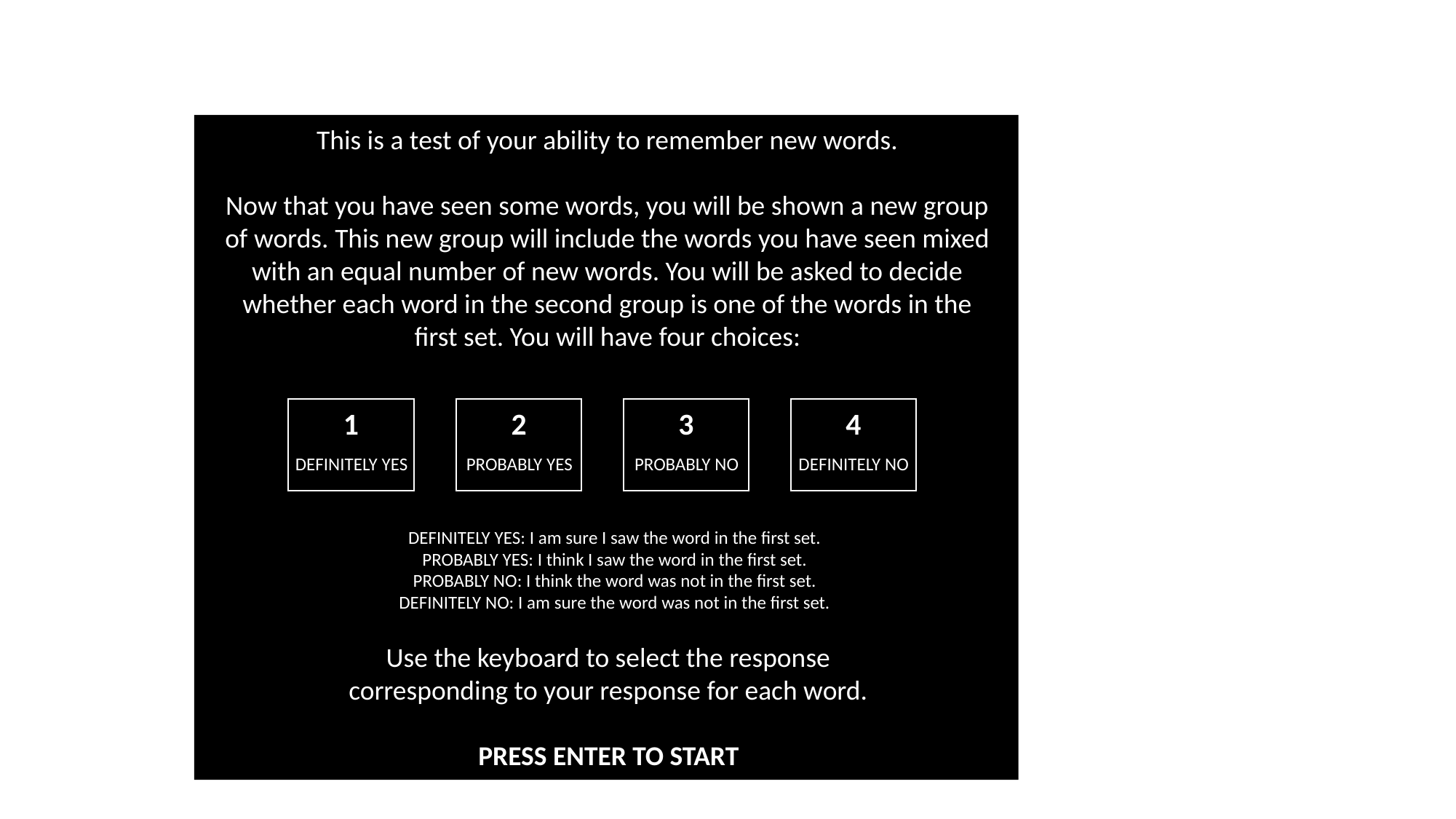

This is a test of your ability to remember new words.

Now that you have seen some words, you will be shown a new group of words. This new group will include the words you have seen mixed with an equal number of new words. You will be asked to decide whether each word in the second group is one of the words in the first set. You will have four choices:
1
2
3
4
DEFINITELY YES
PROBABLY YES
PROBABLY NO
DEFINITELY NO
DEFINITELY YES: I am sure I saw the word in the first set.
PROBABLY YES: I think I saw the word in the first set.
PROBABLY NO: I think the word was not in the first set.
DEFINITELY NO: I am sure the word was not in the first set.
Use the keyboard to select the response corresponding to your response for each word.

PRESS ENTER TO START